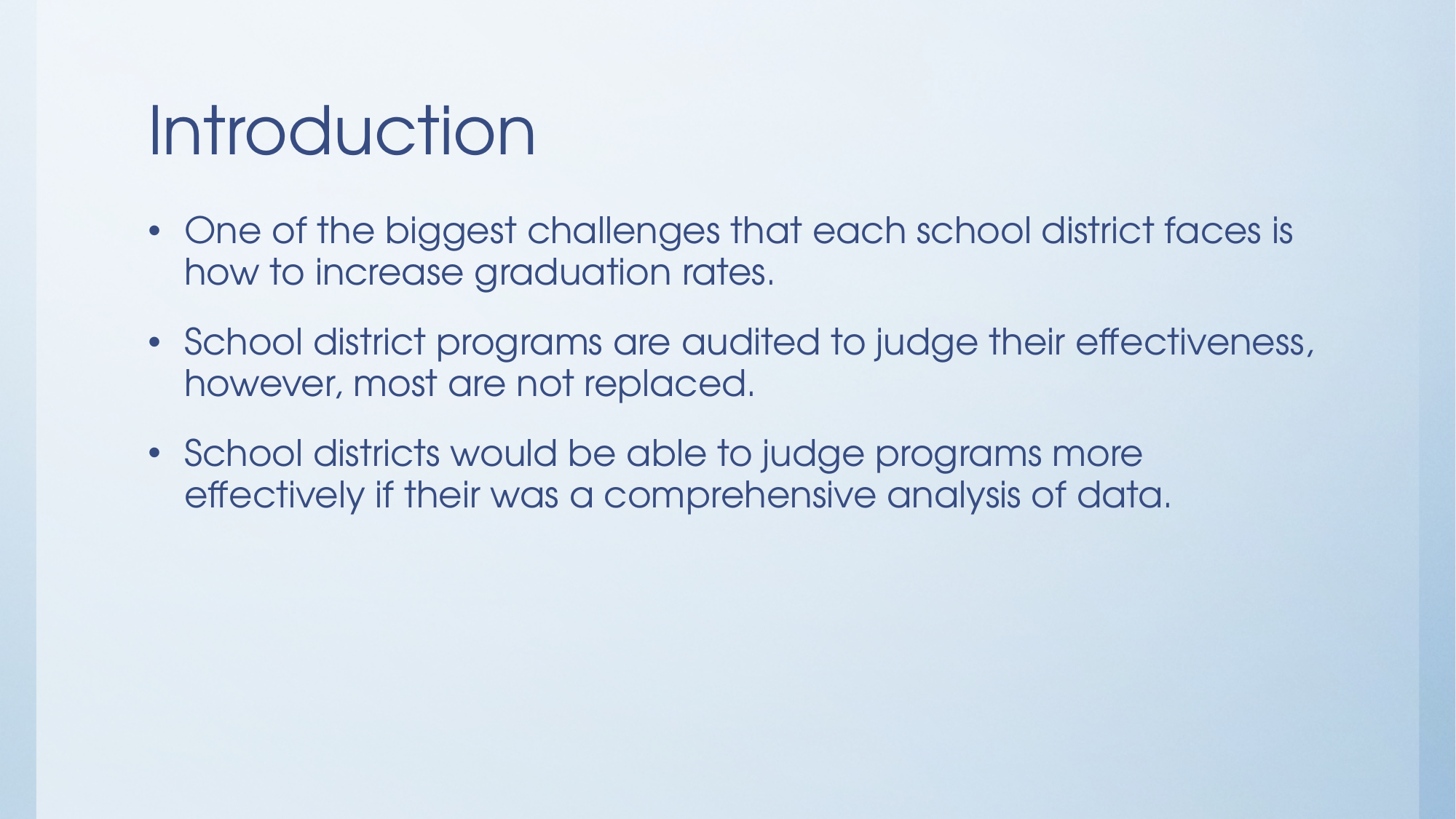

# Introduction
One of the biggest challenges that each school district faces is how to increase graduation rates.
School district programs are audited to judge their effectiveness, however, most are not replaced.
School districts would be able to judge programs more effectively if their was a comprehensive analysis of data.